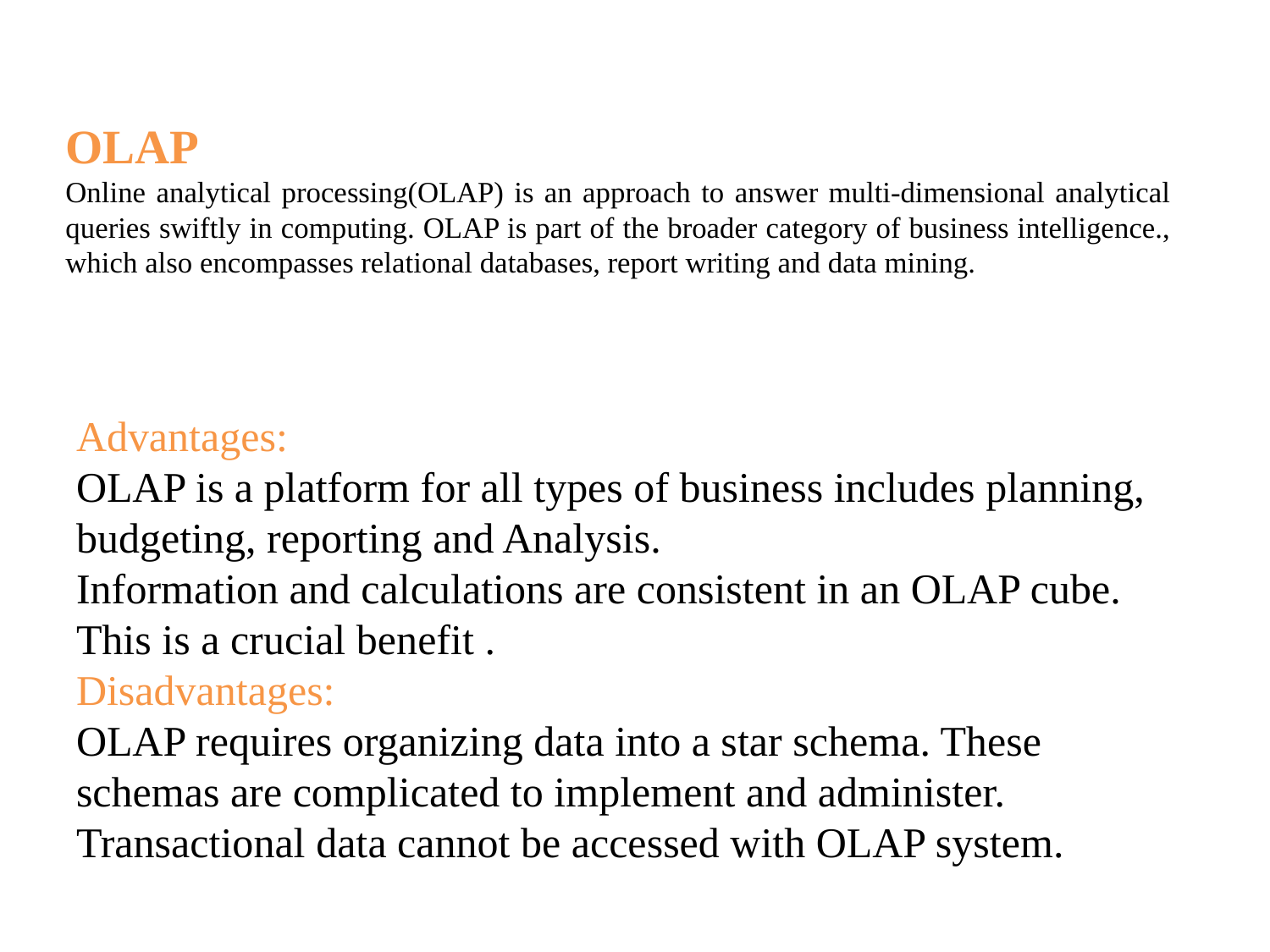

# OLAP Online analytical processing(OLAP) is an approach to answer multi-dimensional analytical queries swiftly in computing. OLAP is part of the broader category of business intelligence., which also encompasses relational databases, report writing and data mining.

Advantages:
OLAP is a platform for all types of business includes planning, budgeting, reporting and Analysis.
Information and calculations are consistent in an OLAP cube. This is a crucial benefit .
Disadvantages:
OLAP requires organizing data into a star schema. These schemas are complicated to implement and administer.
Transactional data cannot be accessed with OLAP system.